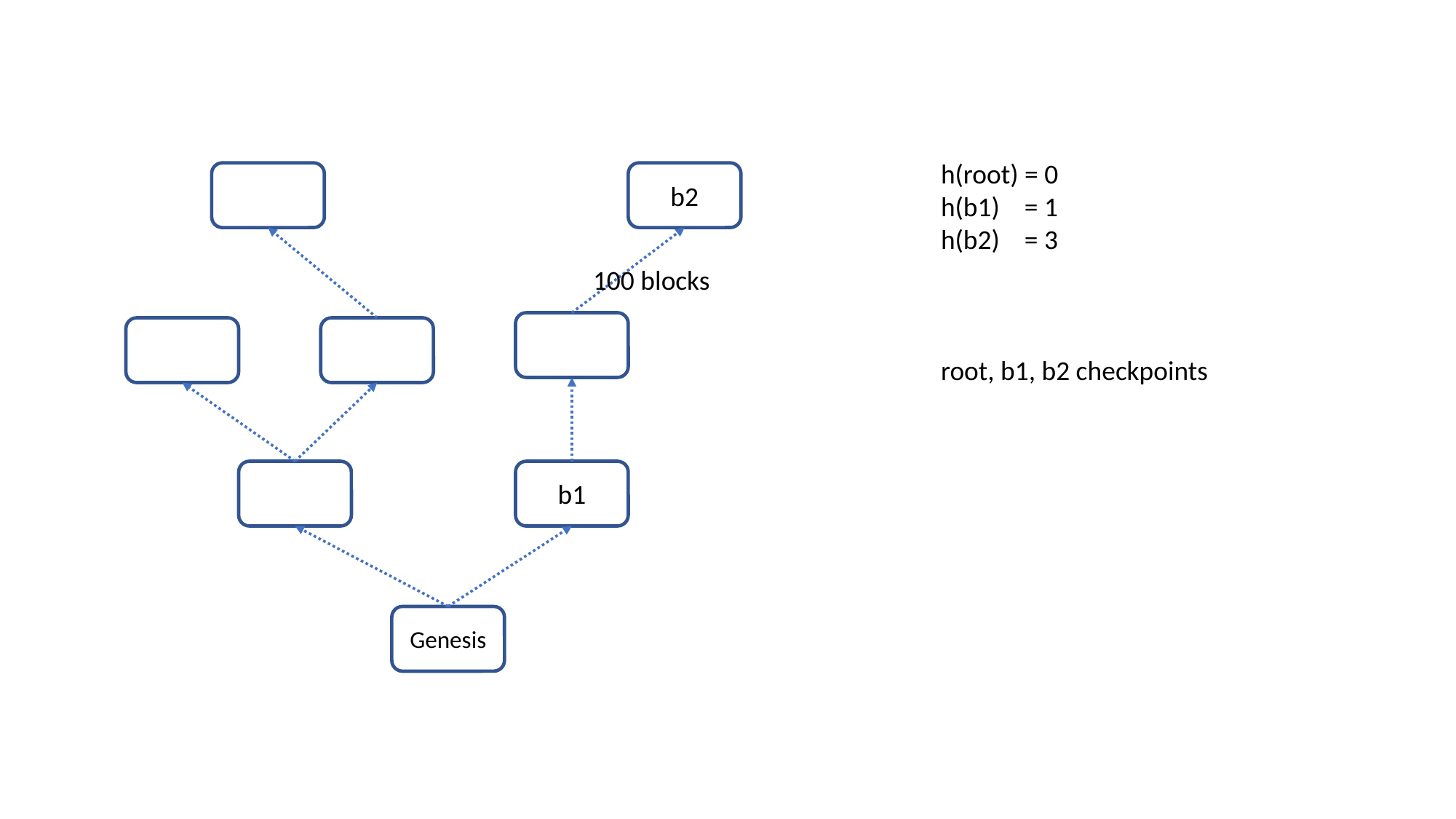

h(root) = 0
h(b1)    = 1
h(b2)    = 3

root, b1, b2 checkpoints

b2
100 blocks

b1
Genesis